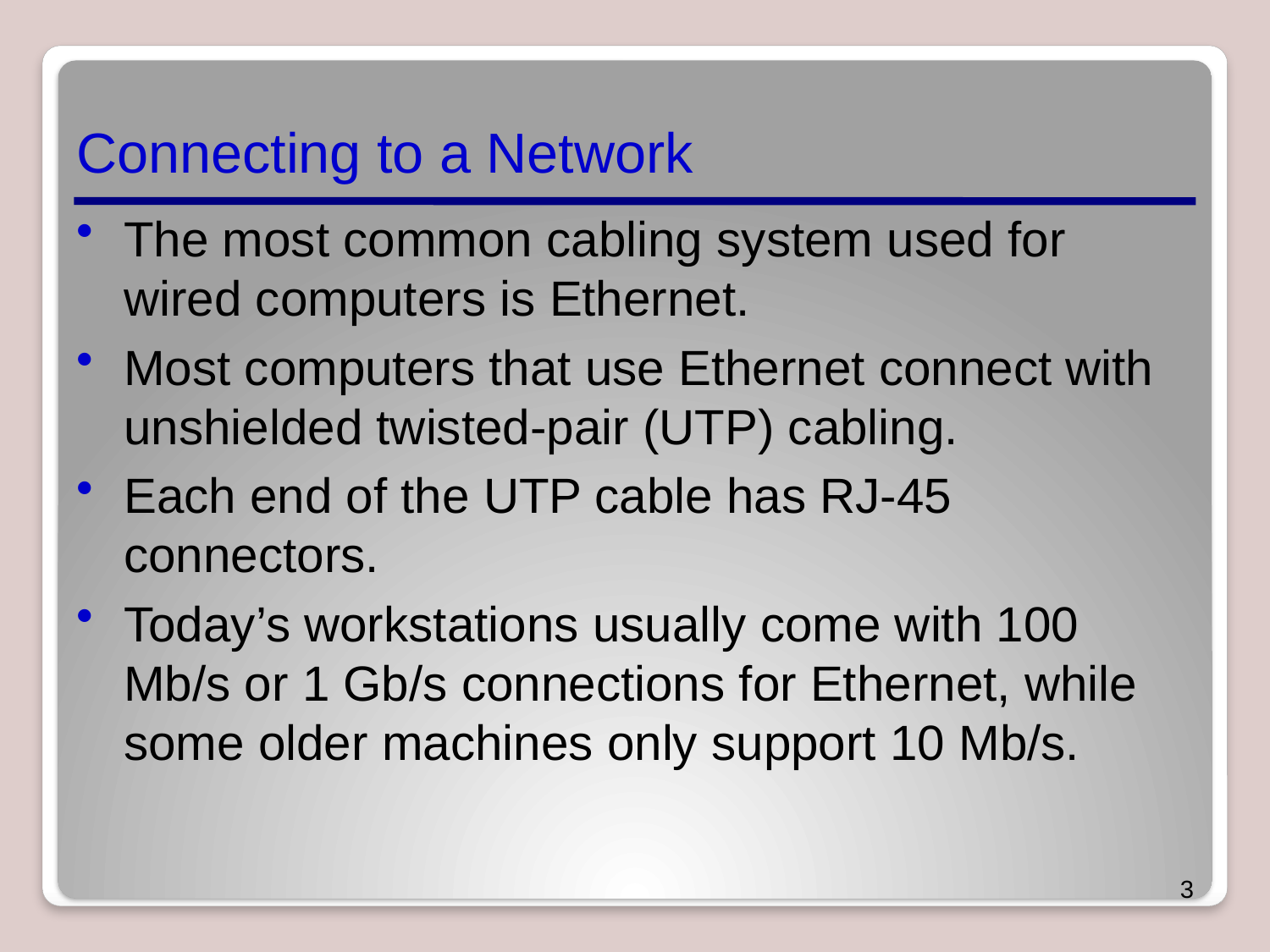

# Connecting to a Network
The most common cabling system used for wired computers is Ethernet.
Most computers that use Ethernet connect with unshielded twisted-pair (UTP) cabling.
Each end of the UTP cable has RJ-45 connectors.
Today’s workstations usually come with 100 Mb/s or 1 Gb/s connections for Ethernet, while some older machines only support 10 Mb/s.
3